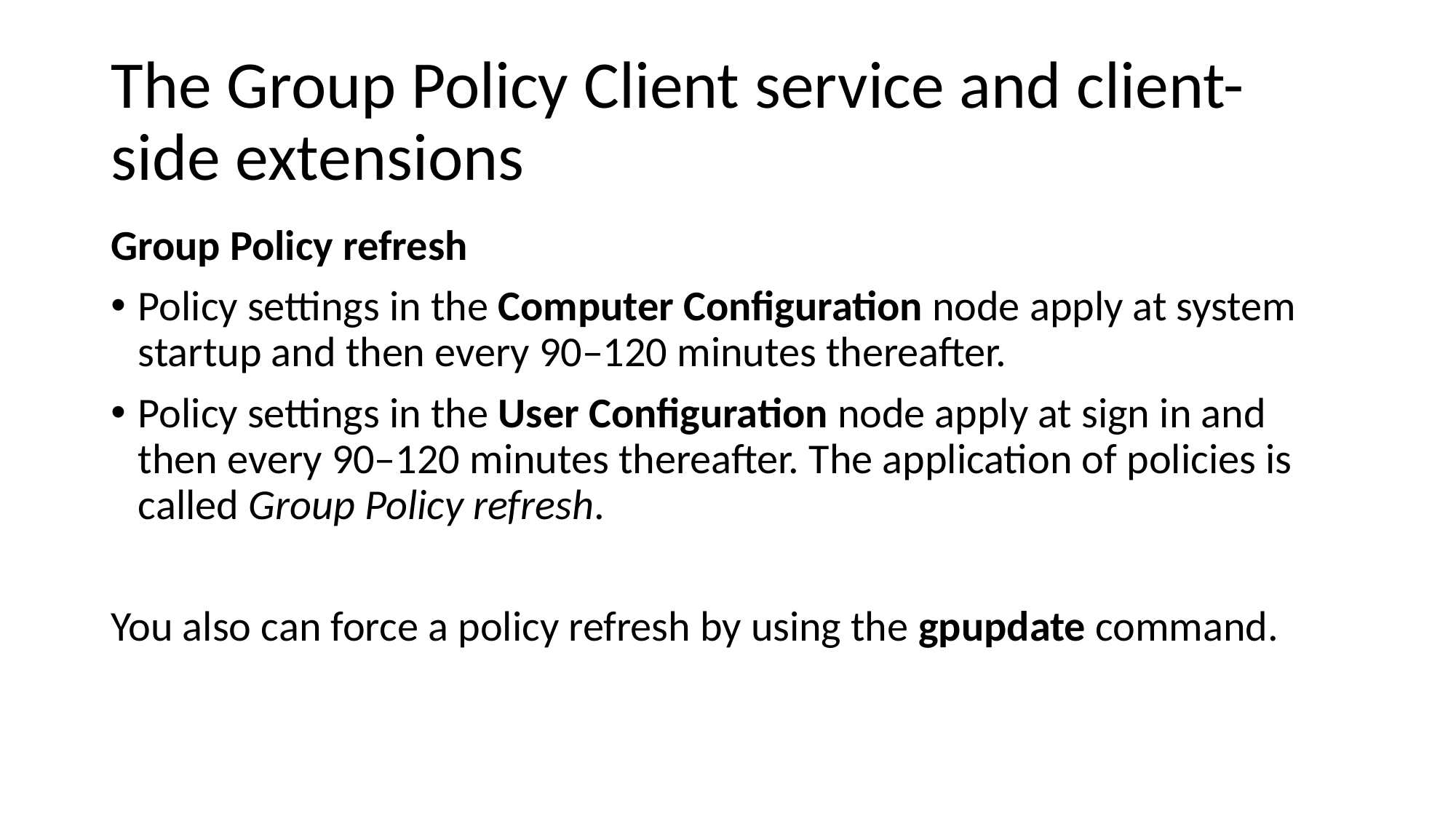

# The Group Policy Client service and client-side extensions
Group Policy refresh
Policy settings in the Computer Configuration node apply at system startup and then every 90–120 minutes thereafter.
Policy settings in the User Configuration node apply at sign in and then every 90–120 minutes thereafter. The application of policies is called Group Policy refresh.

You also can force a policy refresh by using the gpupdate command.